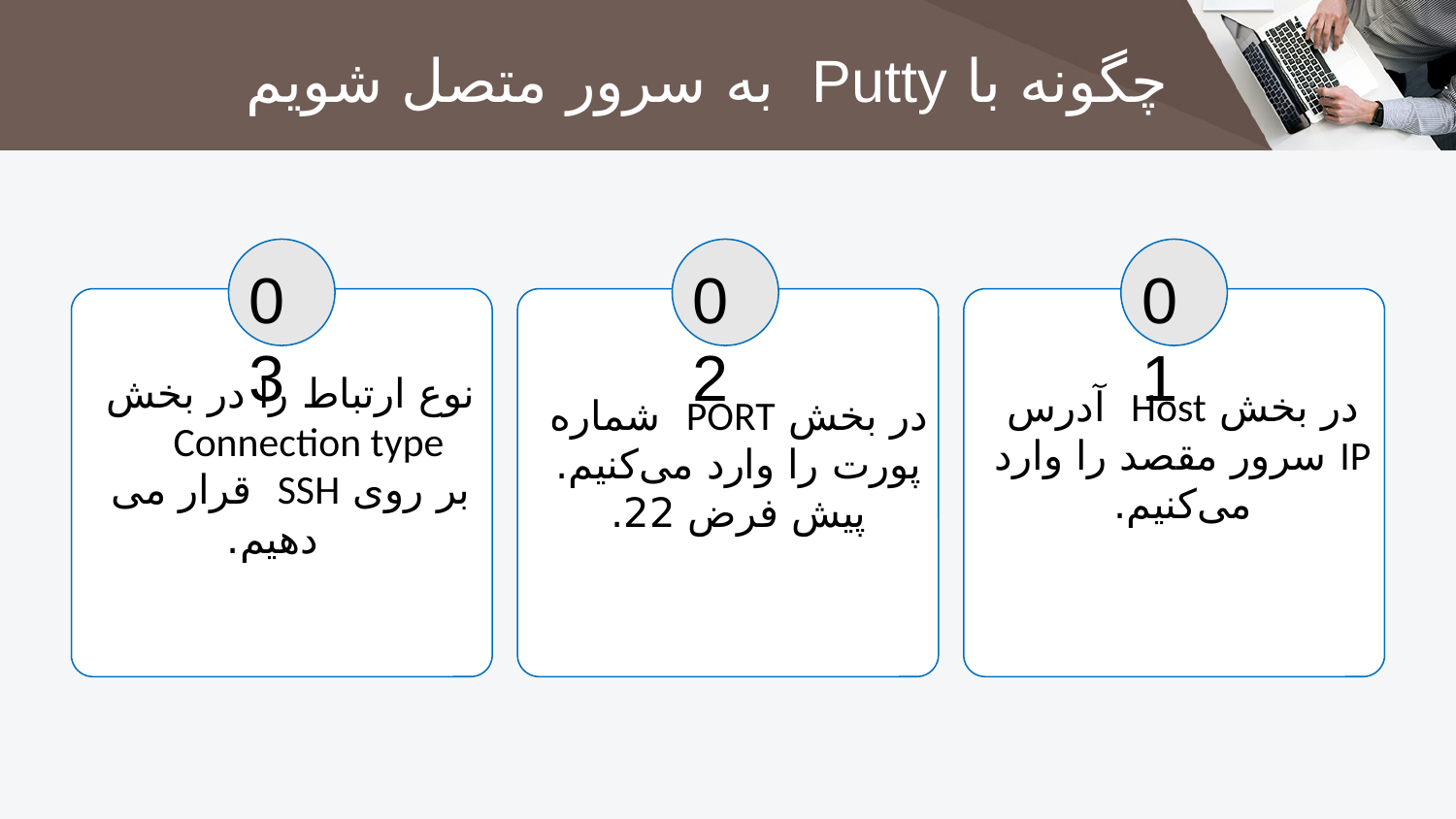

چگونه با Putty  به سرور متصل شویم

03
02
01

نوع ارتباط را در بخش Connection type
بر روی SSH  قرار می دهیم.
در بخش Host  آدرس IP سرور مقصد را وارد می‌کنیم.

در بخش PORT  شماره پورت را وارد می‌کنیم.
پیش فرض 22.